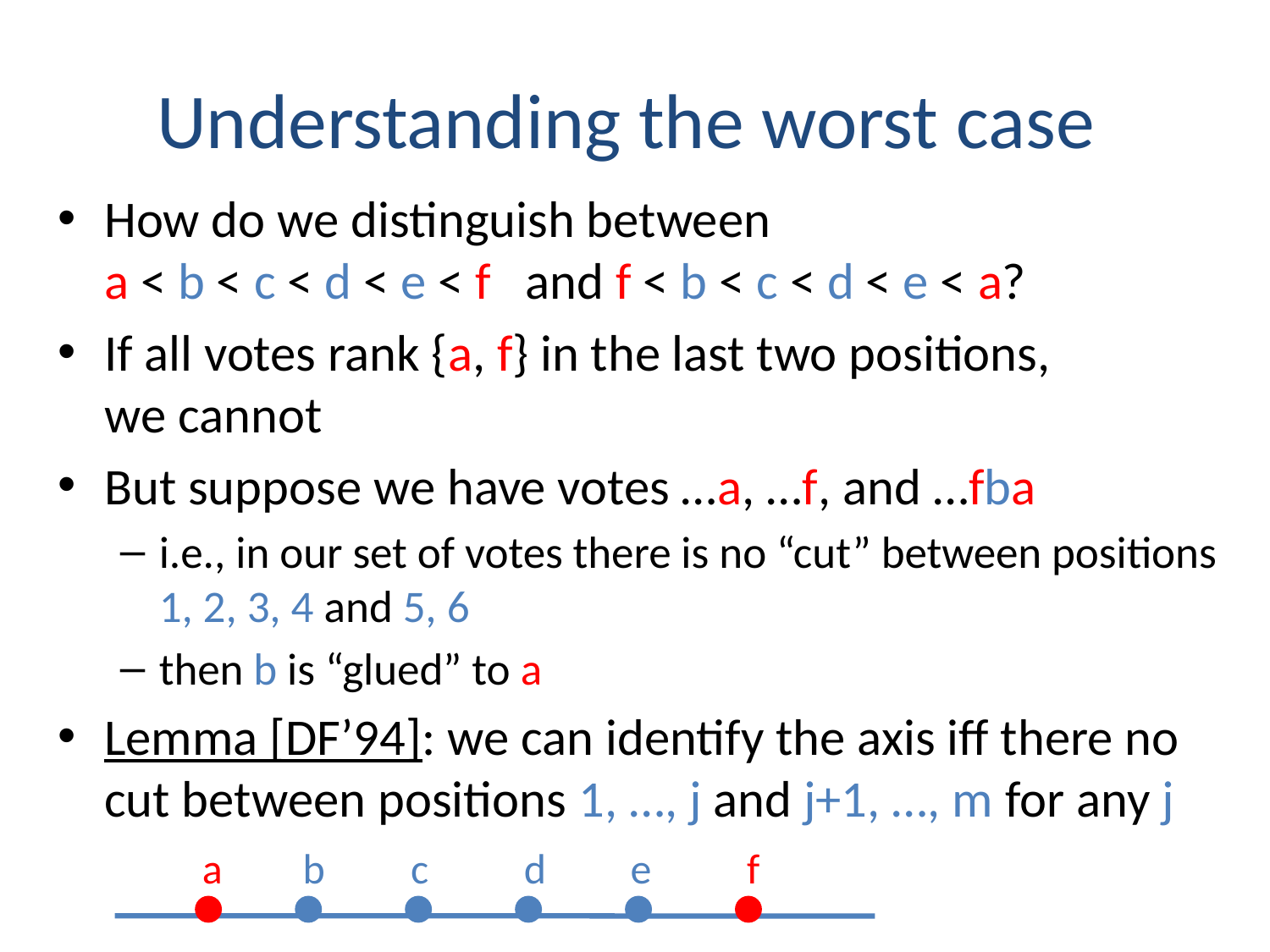

# Understanding the worst case
How do we distinguish between
a < b < c < d < e < f   and f < b < c < d < e < a?
If all votes rank {a, f} in the last two positions,
we cannot
But suppose we have votes …a, …f, and …fba
i.e., in our set of votes there is no “cut” between positions 1, 2, 3, 4 and 5, 6
then b is “glued” to a
Lemma [DF’94]: we can identify the axis iff there no cut between positions 1, …, j and j+1, …, m for any j
a         b         c          d          e          f